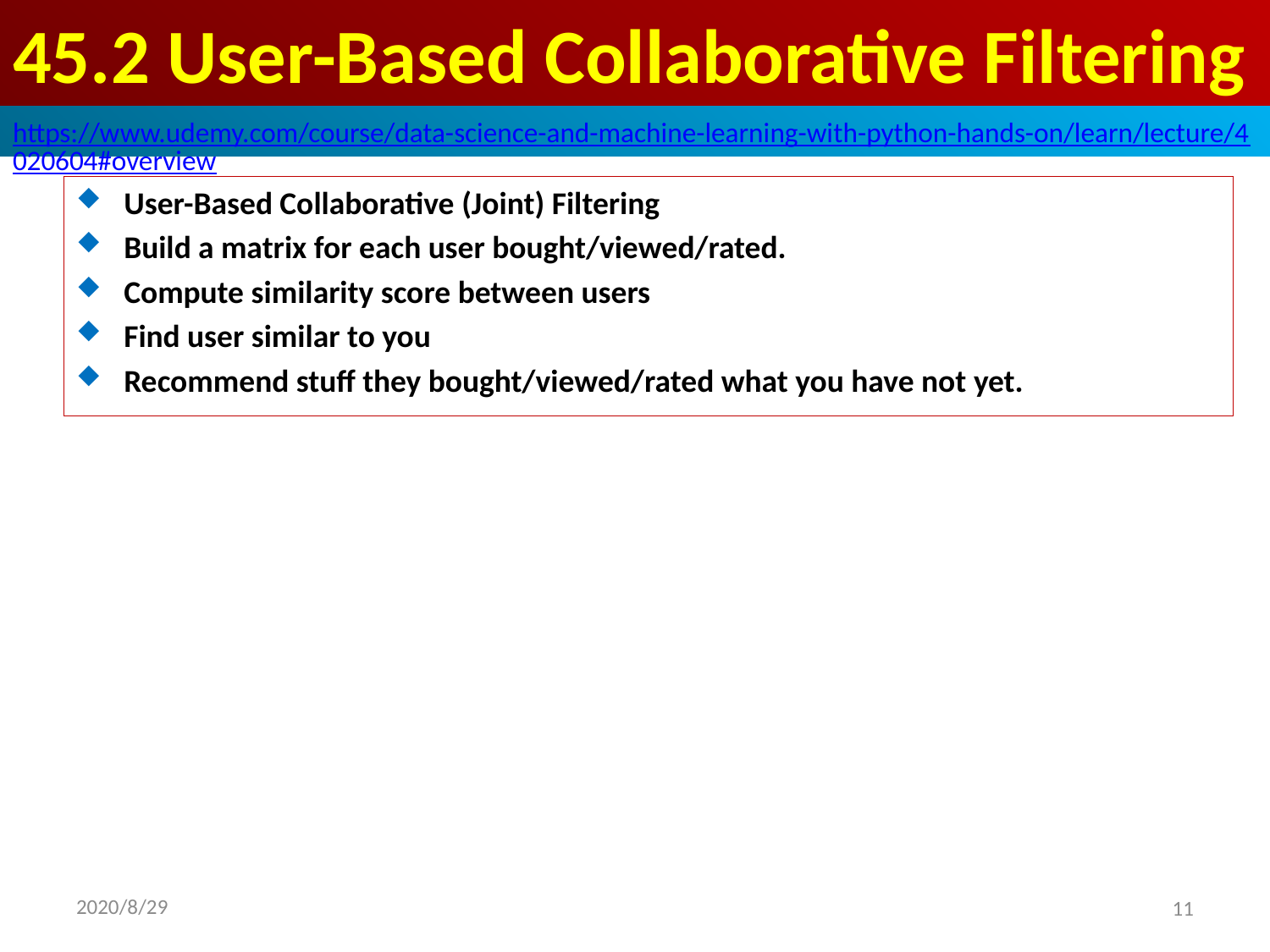

# 45.2 User-Based Collaborative Filtering
https://www.udemy.com/course/data-science-and-machine-learning-with-python-hands-on/learn/lecture/4020604#overview
User-Based Collaborative (Joint) Filtering
Build a matrix for each user bought/viewed/rated.
Compute similarity score between users
Find user similar to you
Recommend stuff they bought/viewed/rated what you have not yet.

2020/8/29
11